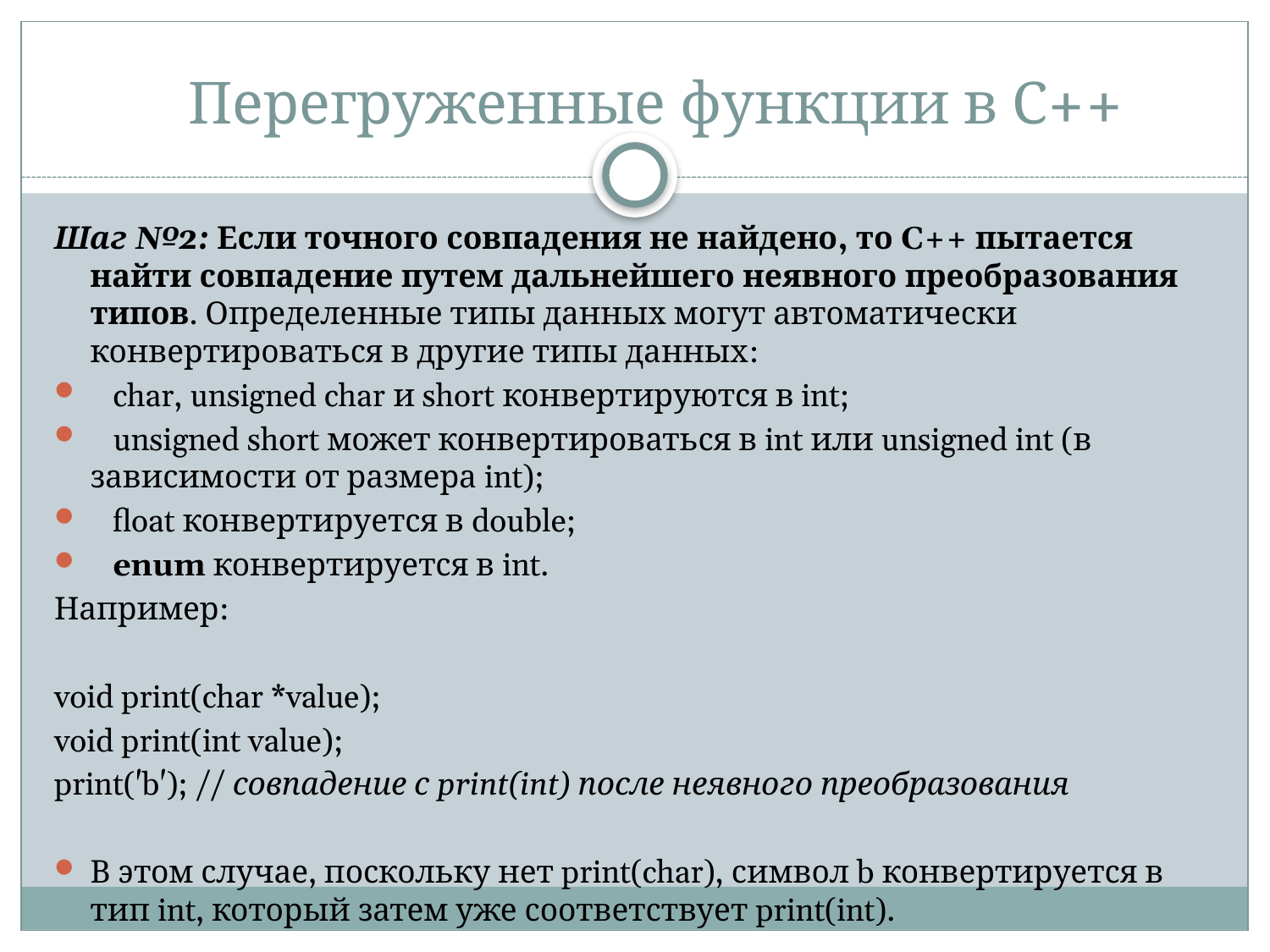

Перегруженные функции в С++
Шаг №2: Если точного совпадения не найдено, то C++ пытается найти совпадение путем дальнейшего неявного преобразования типов. Определенные типы данных могут автоматически конвертироваться в другие типы данных:
   char, unsigned char и short конвертируются в int;
   unsigned short может конвертироваться в int или unsigned int (в зависимости от размера int);
   float конвертируется в double;
   enum конвертируется в int.
Например:

void print(char *value);
void print(int value);
print('b'); // совпадение с print(int) после неявного преобразования

В этом случае, поскольку нет print(char), символ b конвертируется в тип int, который затем уже соответствует print(int).